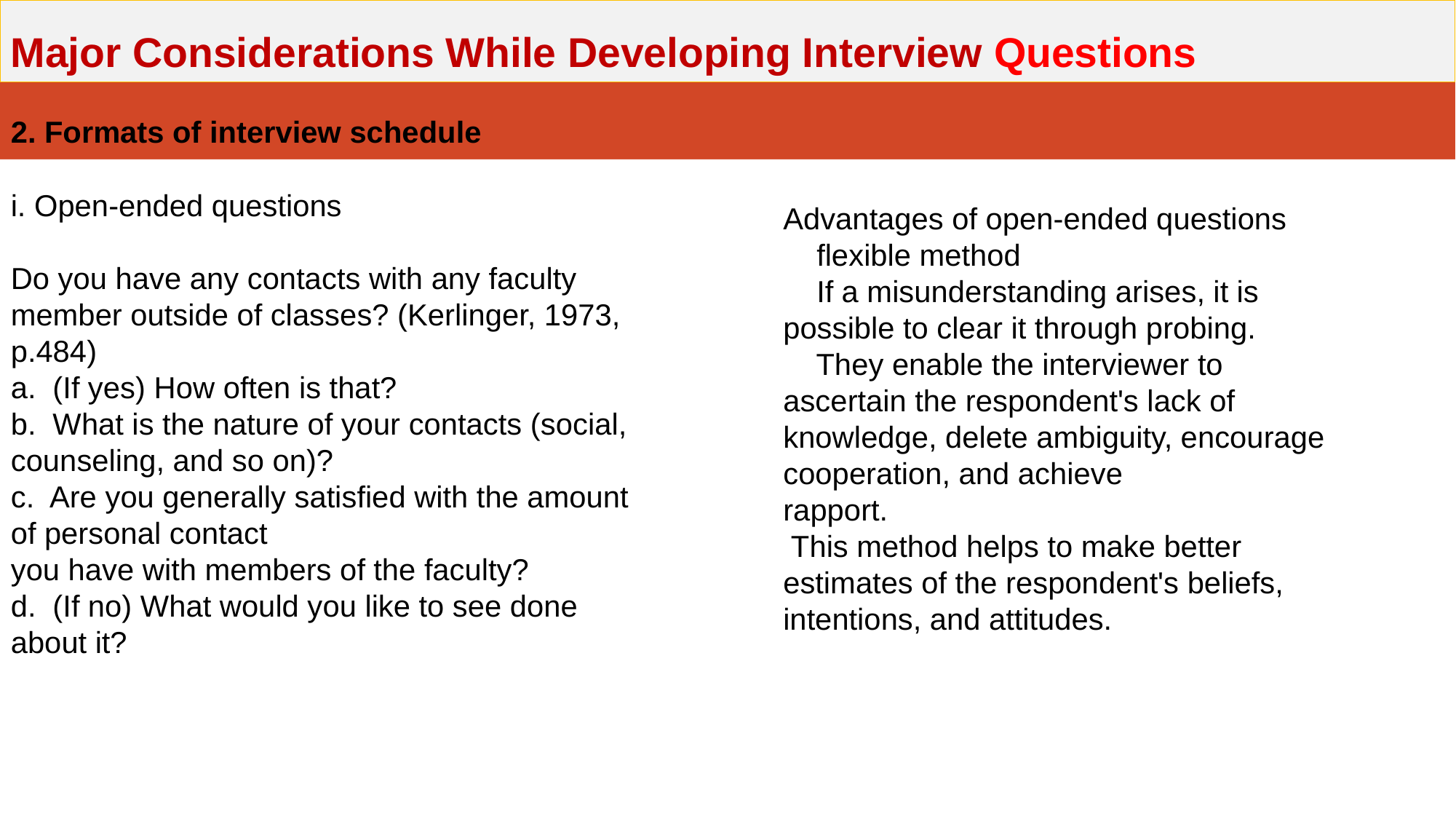

# Major Considerations While Developing Interview Questions
2. Formats of interview schedule

i. Open-ended questions

Do you have any contacts with any faculty member outside of classes? (Kerlinger, 1973, p.484)
a.  (If yes) How often is that?
b.  What is the nature of your contacts (social, counseling, and so on)?
c.  Are you generally satisfied with the amount of personal contact
you have with members of the faculty?
d.  (If no) What would you like to see done about it?
Advantages of open-ended questions
    flexible method
    If a misunderstanding arises, it is possible to clear it through probing.
    They enable the interviewer to ascertain the respondent's lack of
knowledge, delete ambiguity, encourage cooperation, and achieve
rapport.
 This method helps to make better estimates of the respondent's beliefs,
intentions, and attitudes.